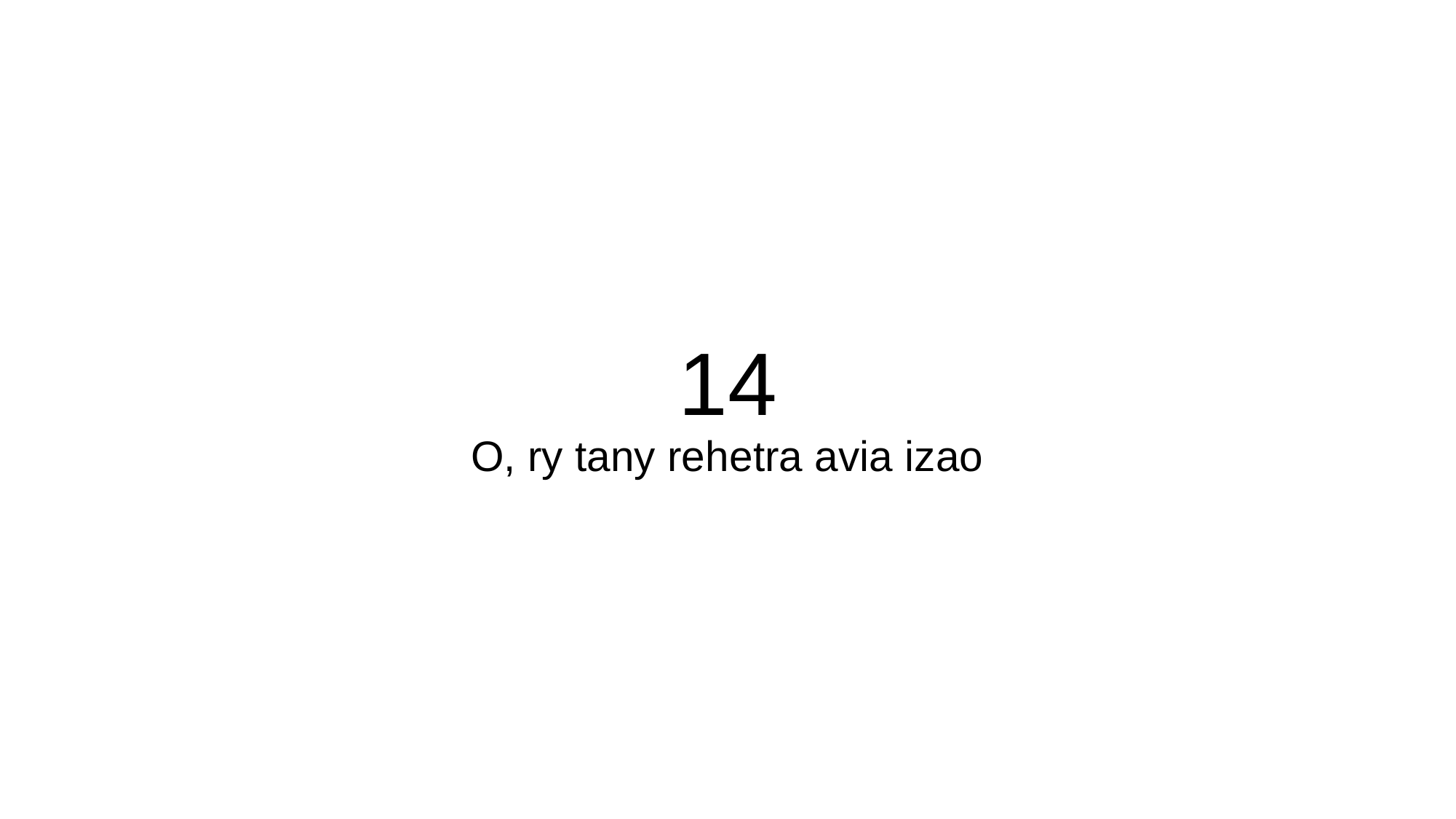

14
O, ry tany rehetra avia izao